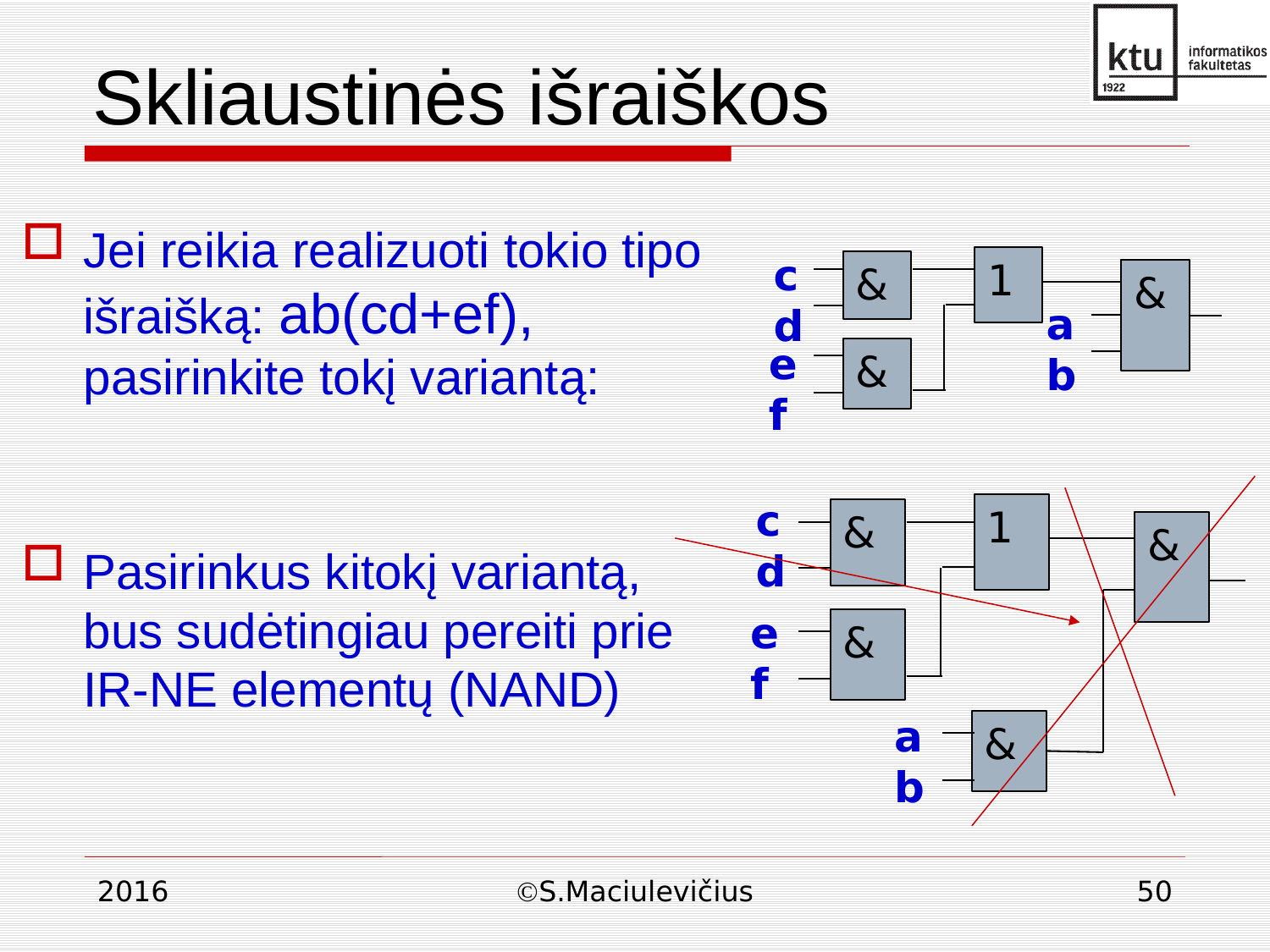

Skliaustinės išraiškos
Jei reikia realizuoti tokio tipo išraišką: ab(cd+ef), pasirinkite tokį variantą:

Pasirinkus kitokį variantą, bus sudėtingiau pereiti prie IR-NE elementų (NAND)
c
d
1
&
e
f
&
&
a
b
c
d
1
&
e
f
&
&
a
b
&
2016
©S.Maciulevičius
50